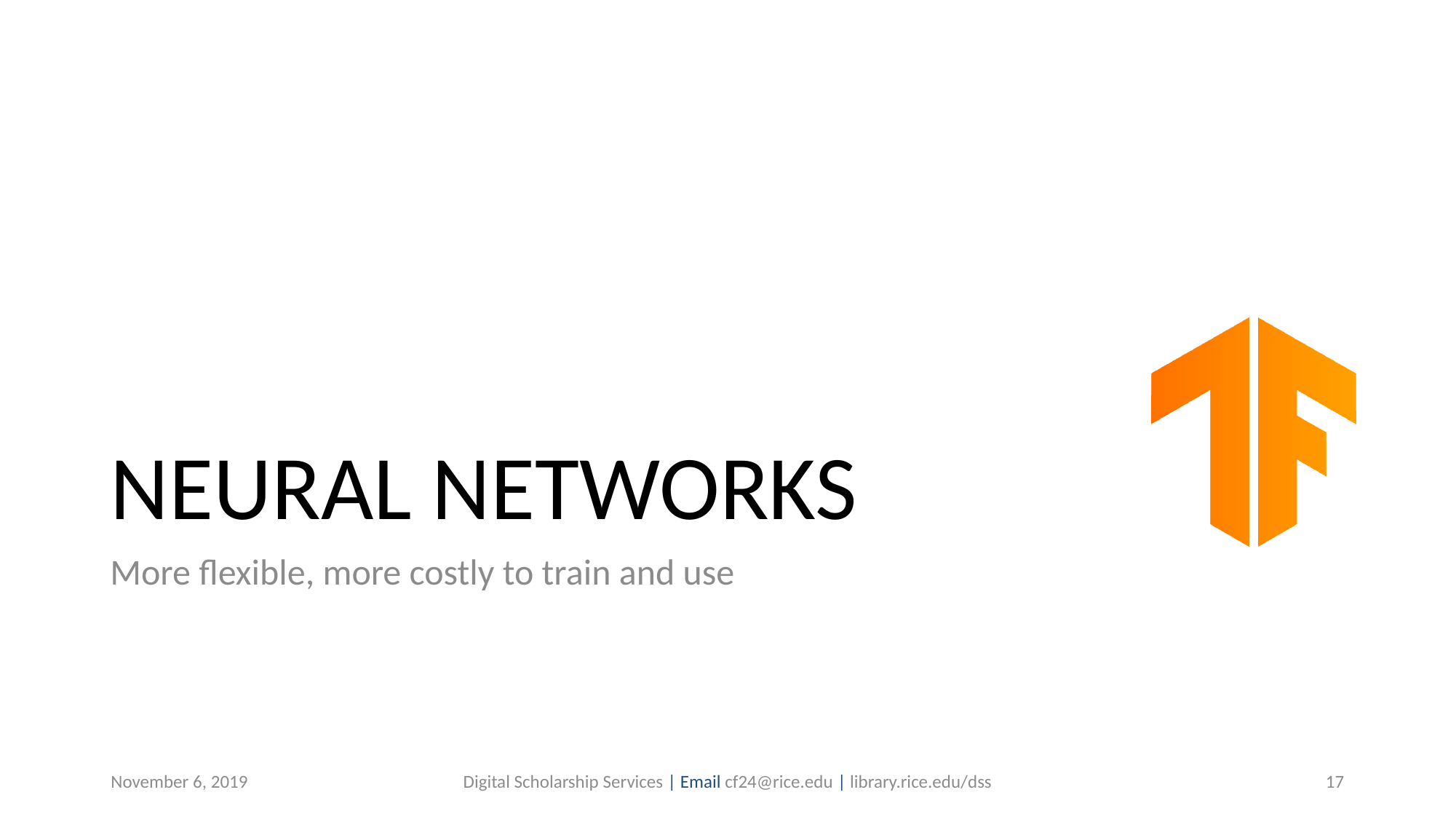

# NEURAL NETWORKS
More flexible, more costly to train and use
November 6, 2019
Digital Scholarship Services | Email cf24@rice.edu | library.rice.edu/dss
17